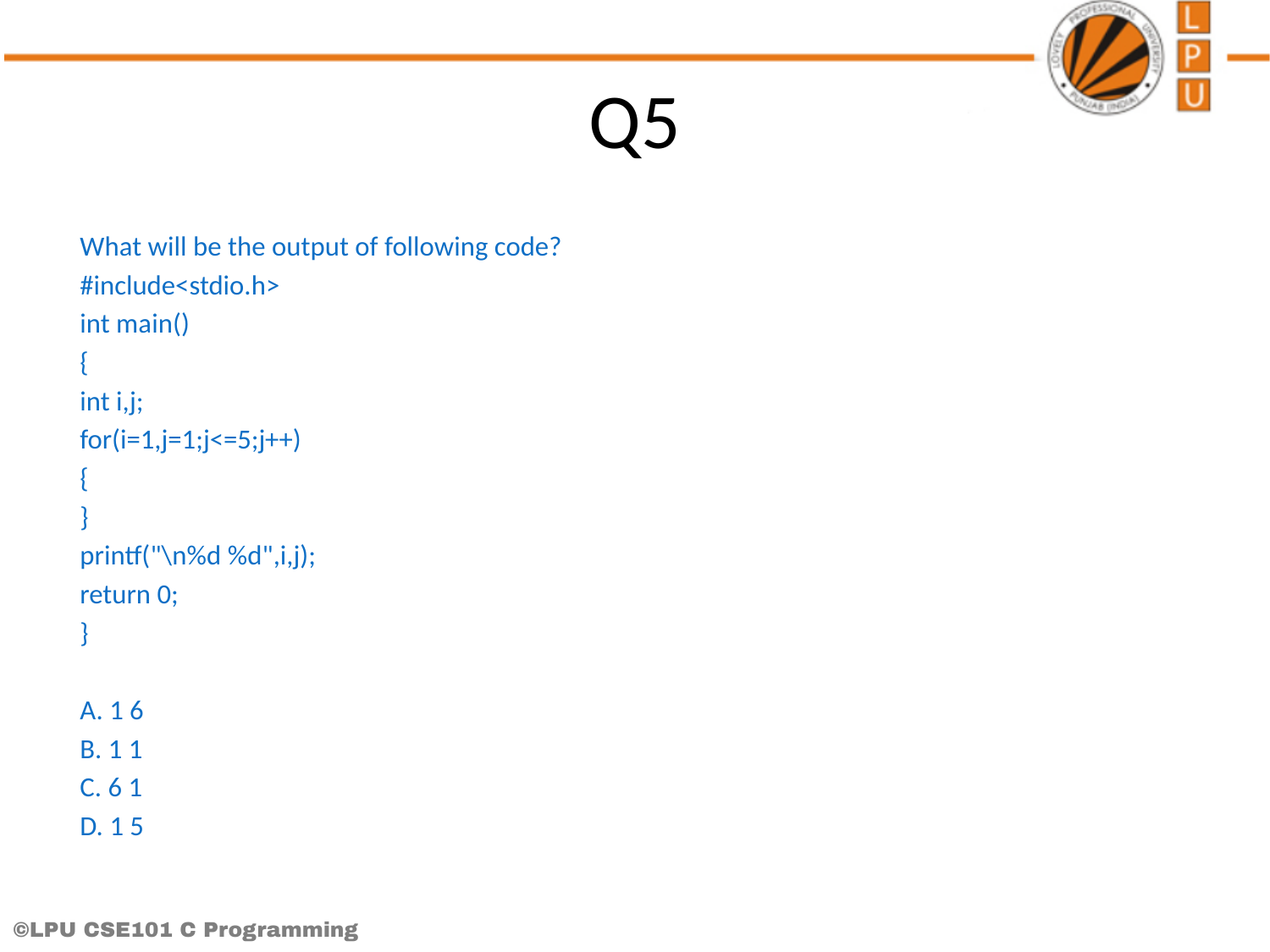

# Q5
What will be the output of following code?
#include<stdio.h>
int main()
{
int i,j;
for(i=1,j=1;j<=5;j++)
{
}
printf("\n%d %d",i,j);
return 0;
}

A. 1 6
B. 1 1
C. 6 1
D. 1 5